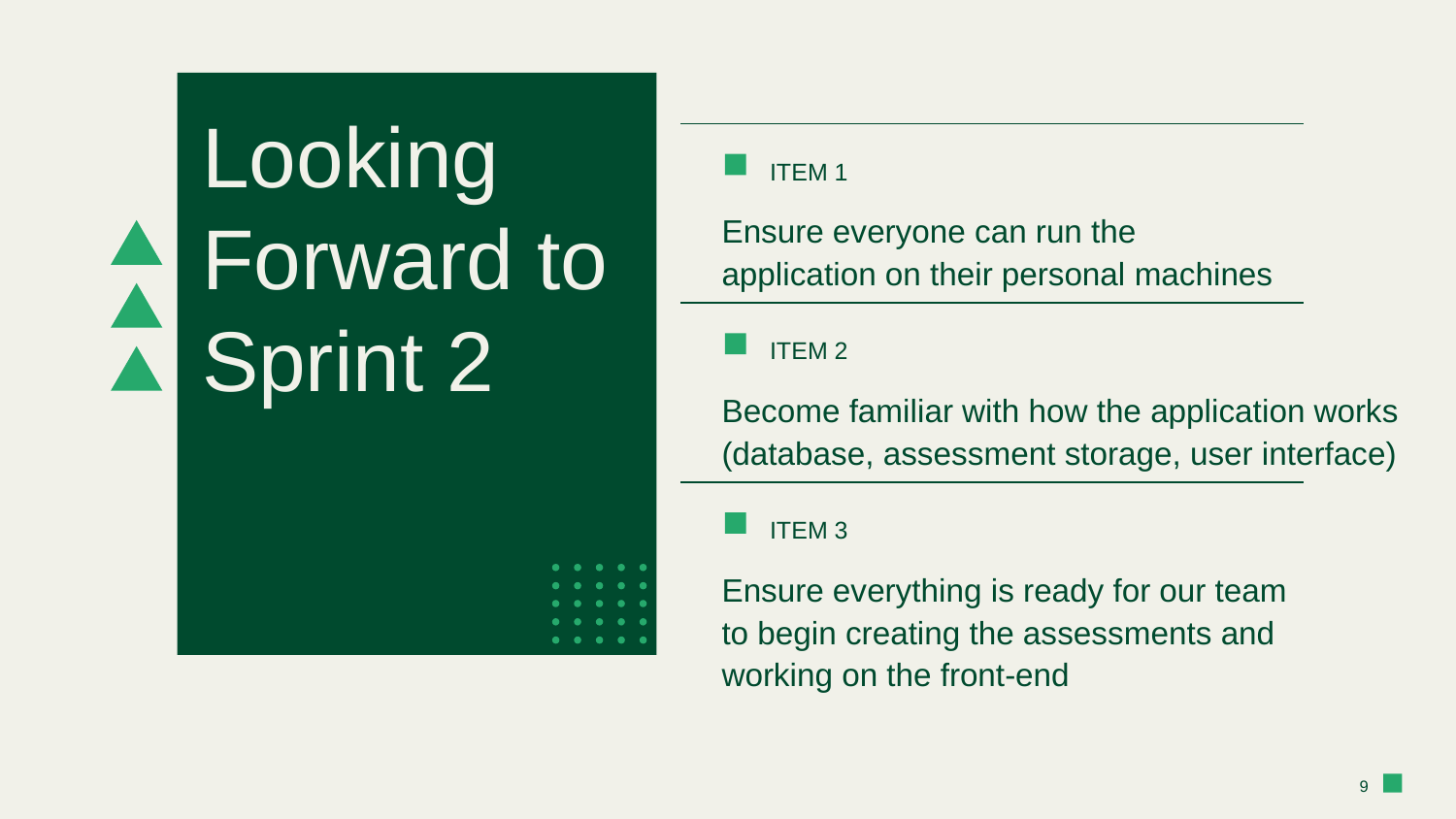

# Looking Forward to Sprint 2

ITEM 1
Ensure everyone can run the application on their personal machines

ITEM 2
Become familiar with how the application works (database, assessment storage, user interface)

ITEM 3
Ensure everything is ready for our team to begin creating the assessments and working on the front-end

9